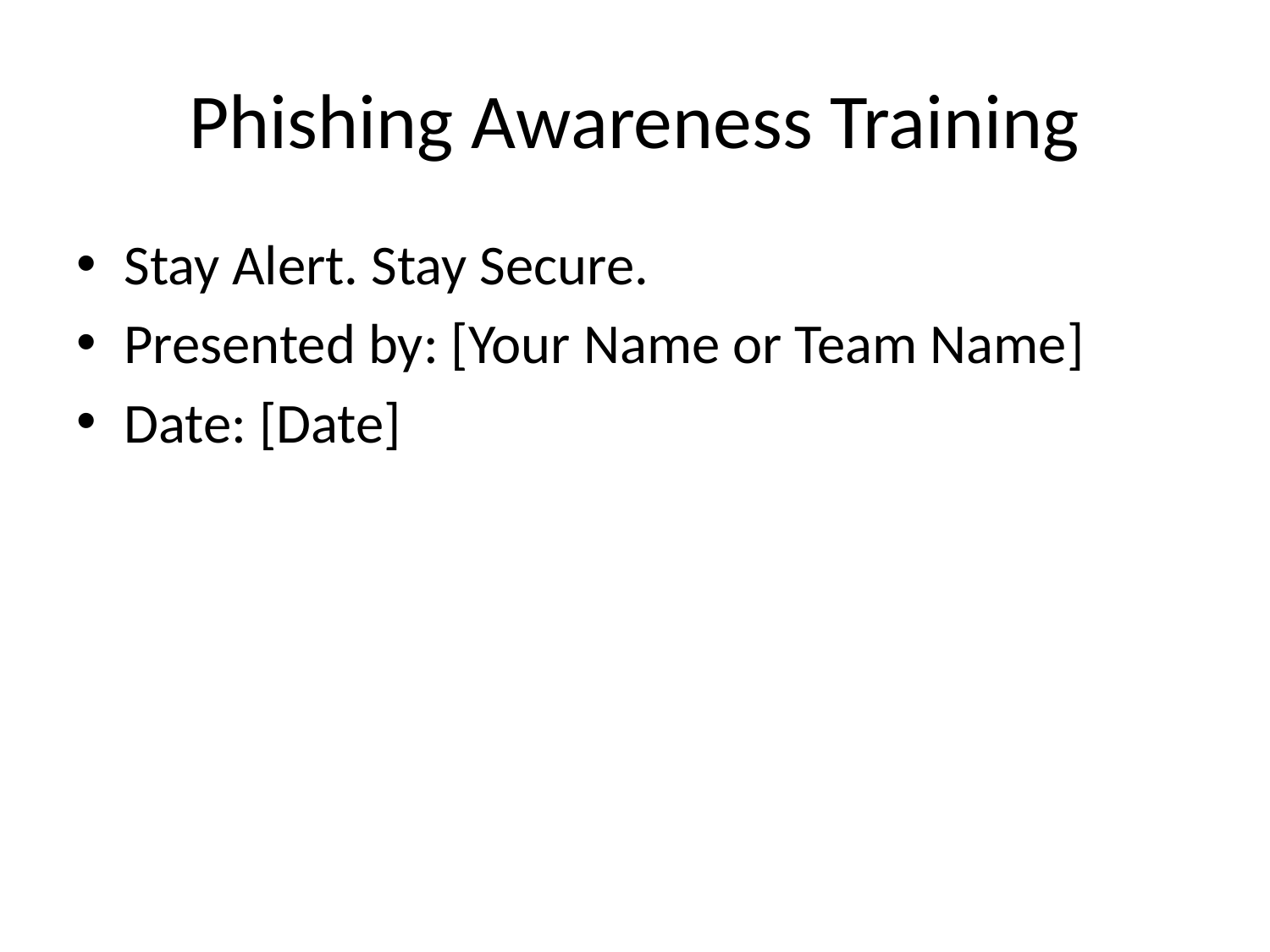

# Phishing Awareness Training
Stay Alert. Stay Secure.
Presented by: [Your Name or Team Name]
Date: [Date]